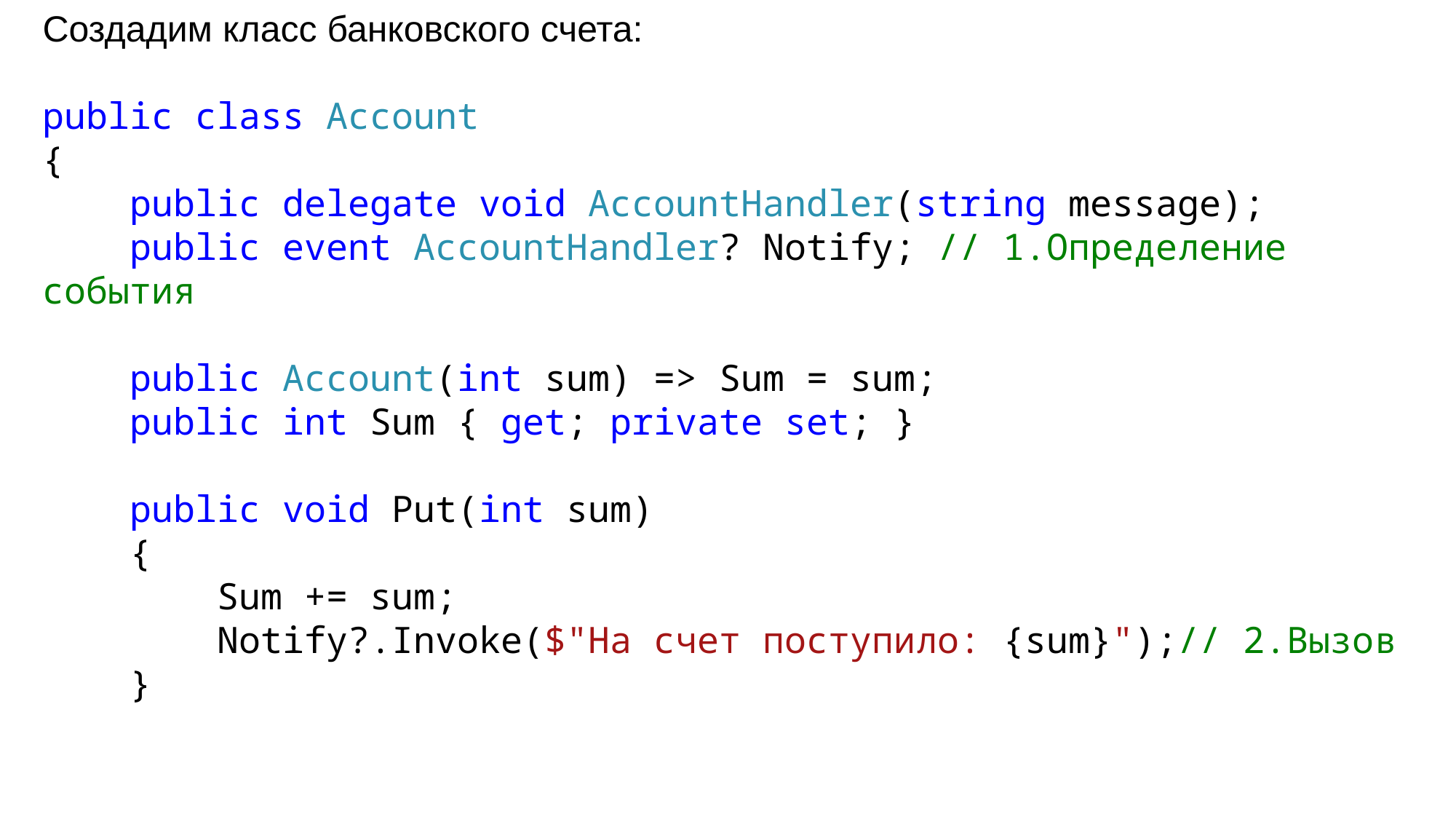

Создадим класс банковского счета:

public class Account
{
    public delegate void AccountHandler(string message);
    public event AccountHandler? Notify; // 1.Определение события

    public Account(int sum) => Sum = sum;
    public int Sum { get; private set; }

    public void Put(int sum)
    {
        Sum += sum;
        Notify?.Invoke($"На счет поступило: {sum}");// 2.Вызов
    }